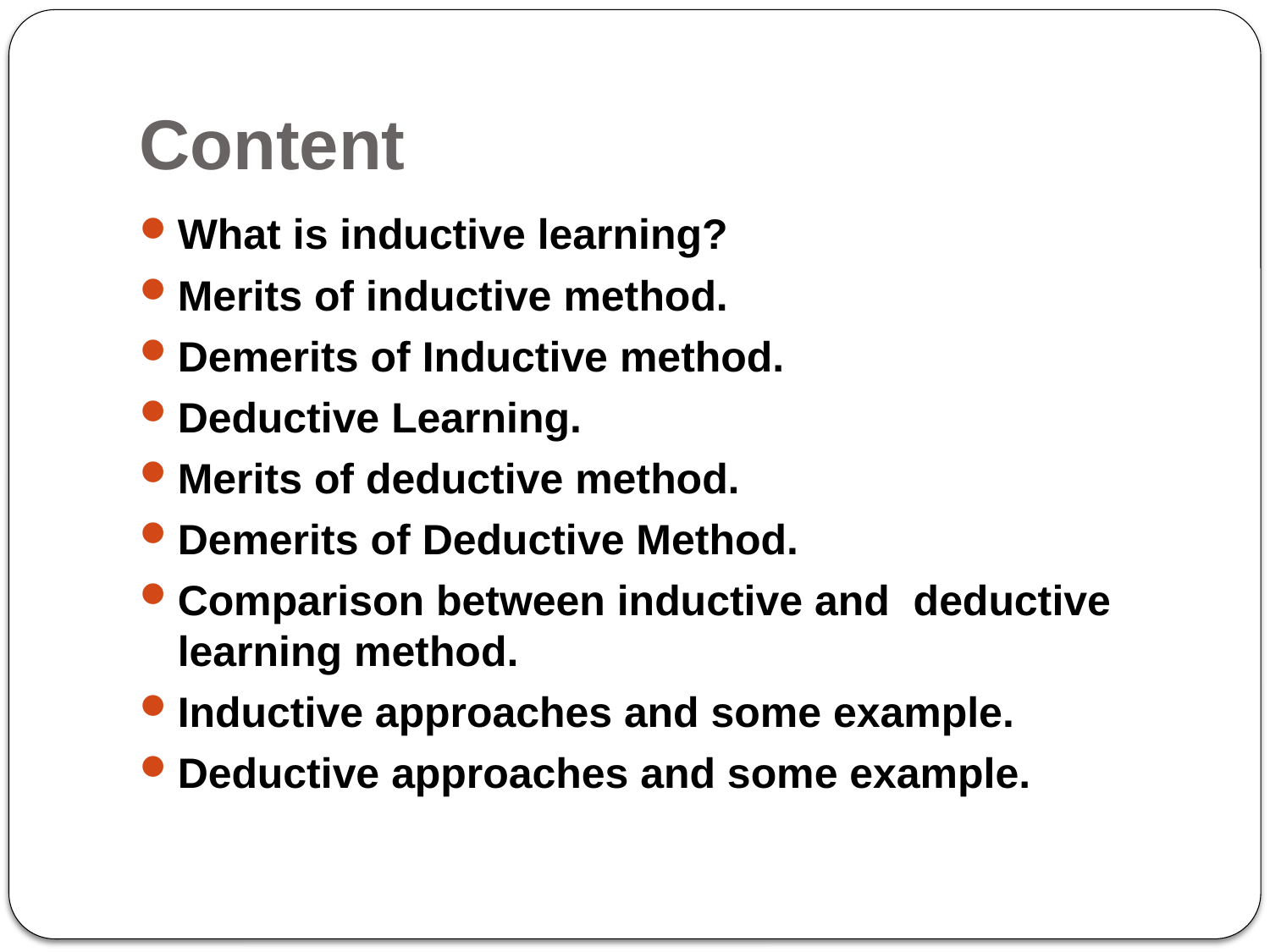

# Content
What is inductive learning?
Merits of inductive method.
Demerits of Inductive method.
Deductive Learning.
Merits of deductive method.
Demerits of Deductive Method.
Comparison between inductive and  deductive learning method.
Inductive approaches and some example.
Deductive approaches and some example.